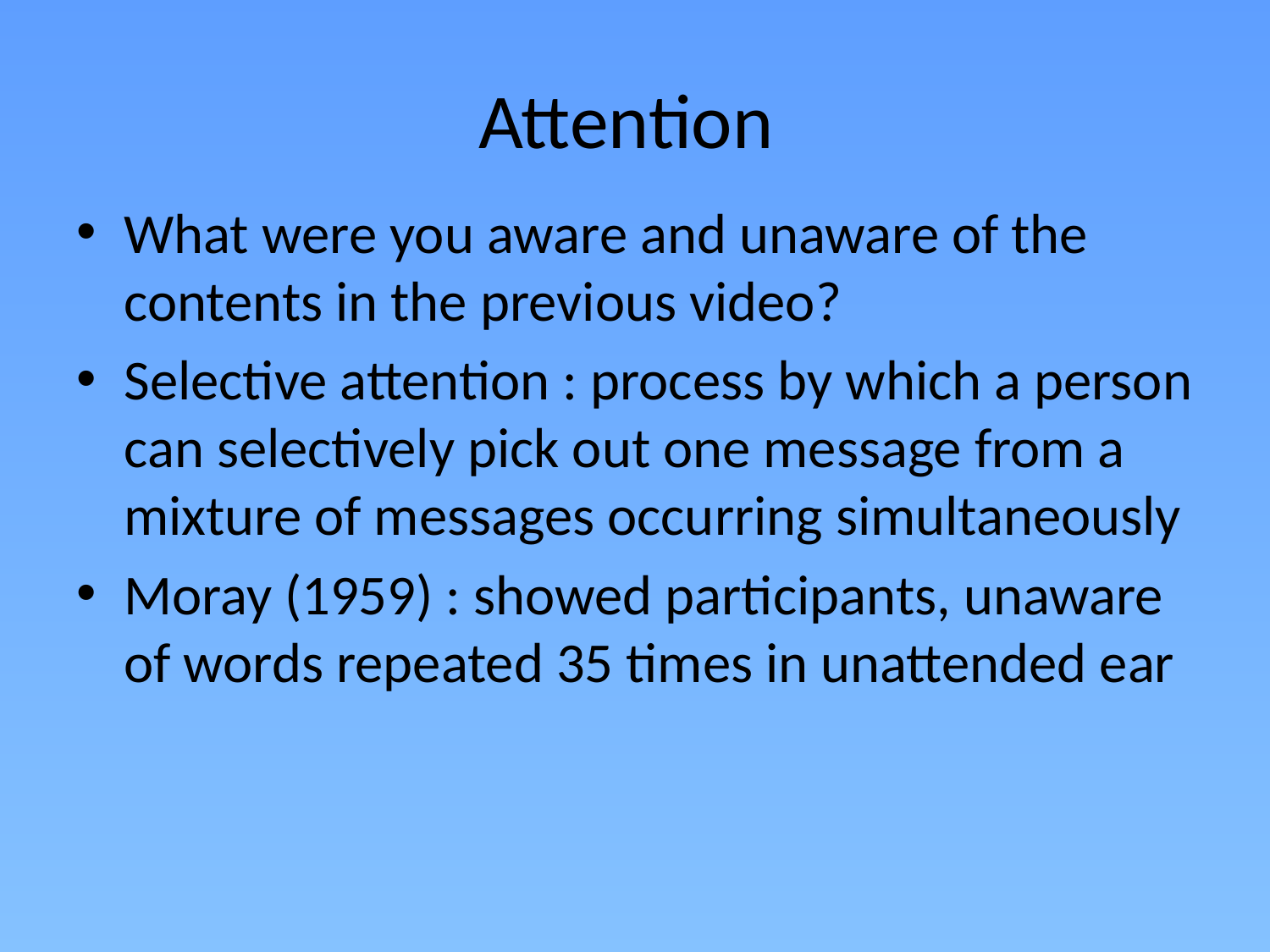

# Attention
What were you aware and unaware of the contents in the previous video?
Selective attention : process by which a person can selectively pick out one message from a mixture of messages occurring simultaneously
Moray (1959) : showed participants, unaware of words repeated 35 times in unattended ear